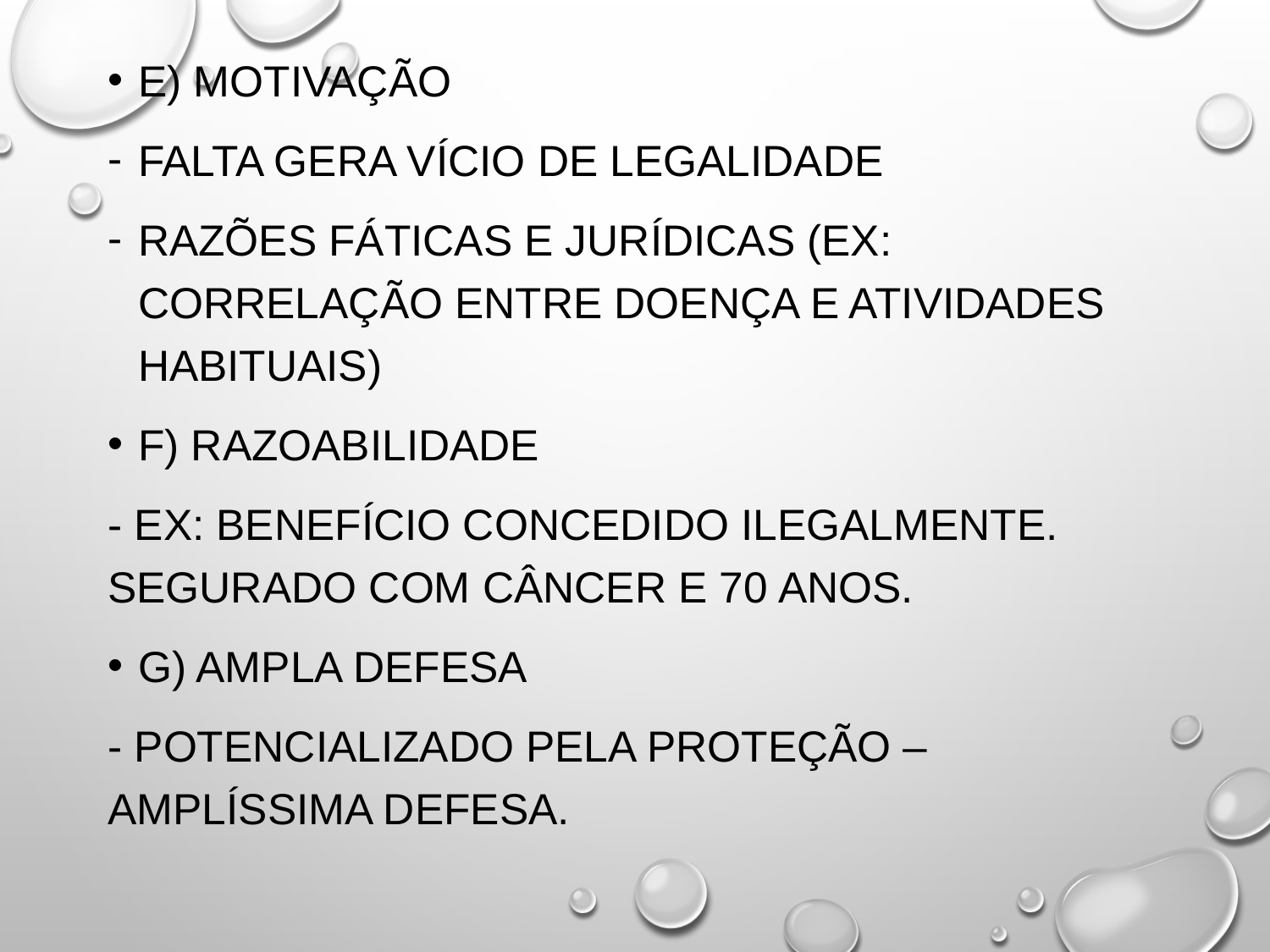

E) MOTIVAÇÃO
Falta gera vício de legalidade
Razões fáticas e jurídicas (ex: correlação entre doença e atividades habituais)
F) RAZOABILIDADE
- ex: benefício concedido ilegalmente. Segurado com câncer e 70 anos.
G) AMPLA DEFESA
- Potencializado pela proteção – amplíssima defesa.
#